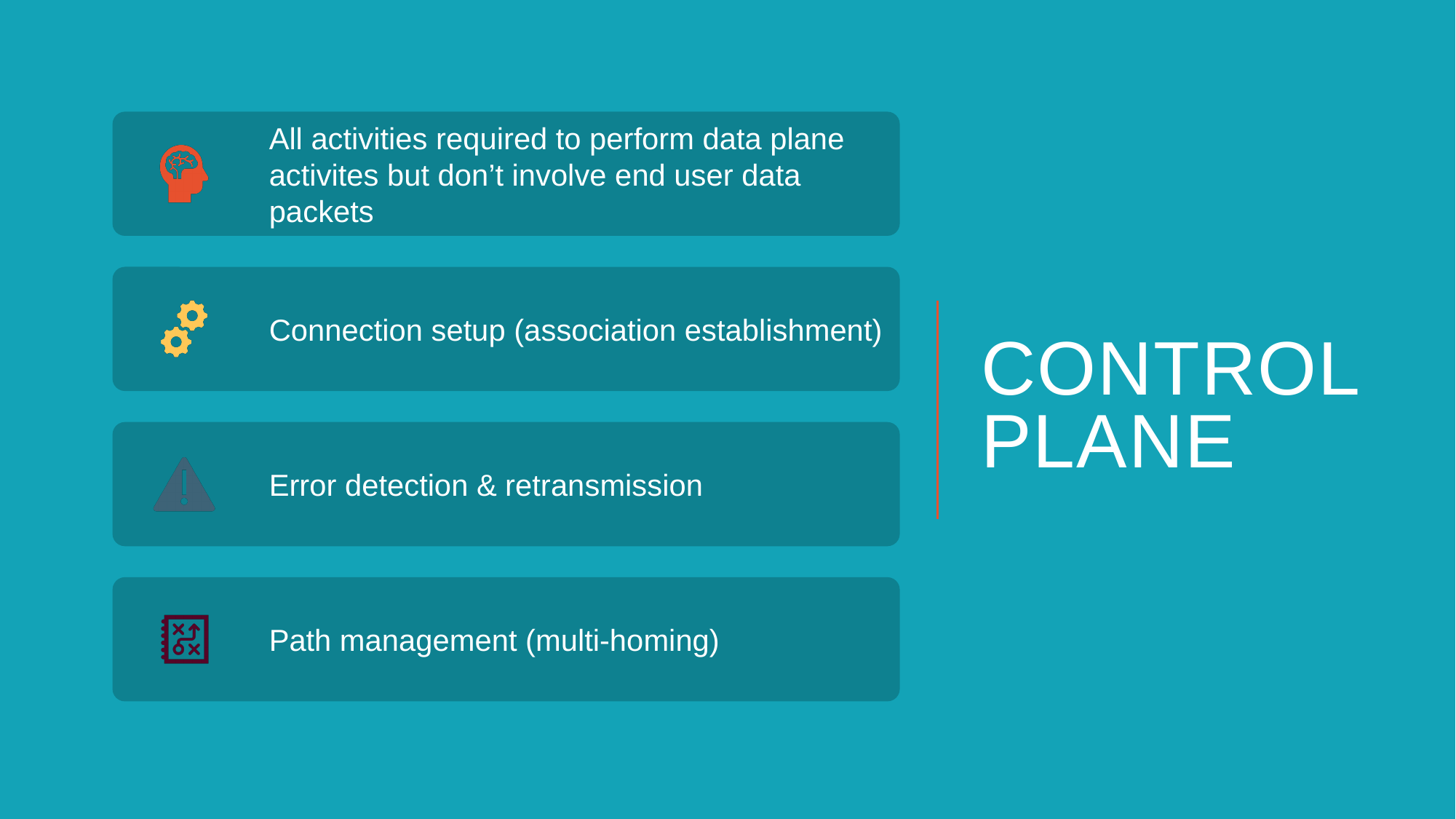

# Control plane
All activities required to perform data plane activites but don’t involve end user data packets
Connection setup (association establishment)
Error detection & retransmission
Path management (multi-homing)